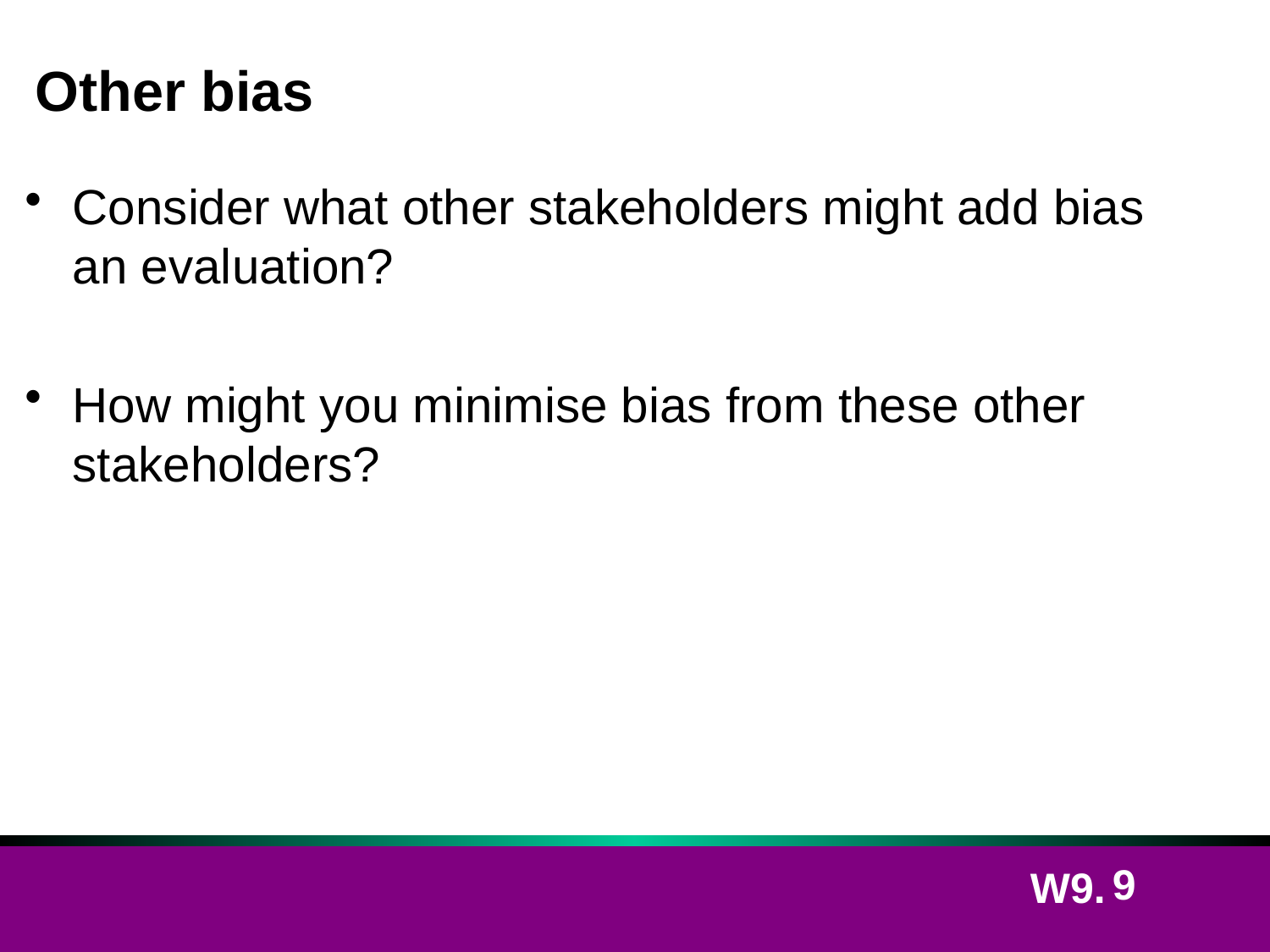

# Other bias
Consider what other stakeholders might add bias an evaluation?

How might you minimise bias from these other stakeholders?